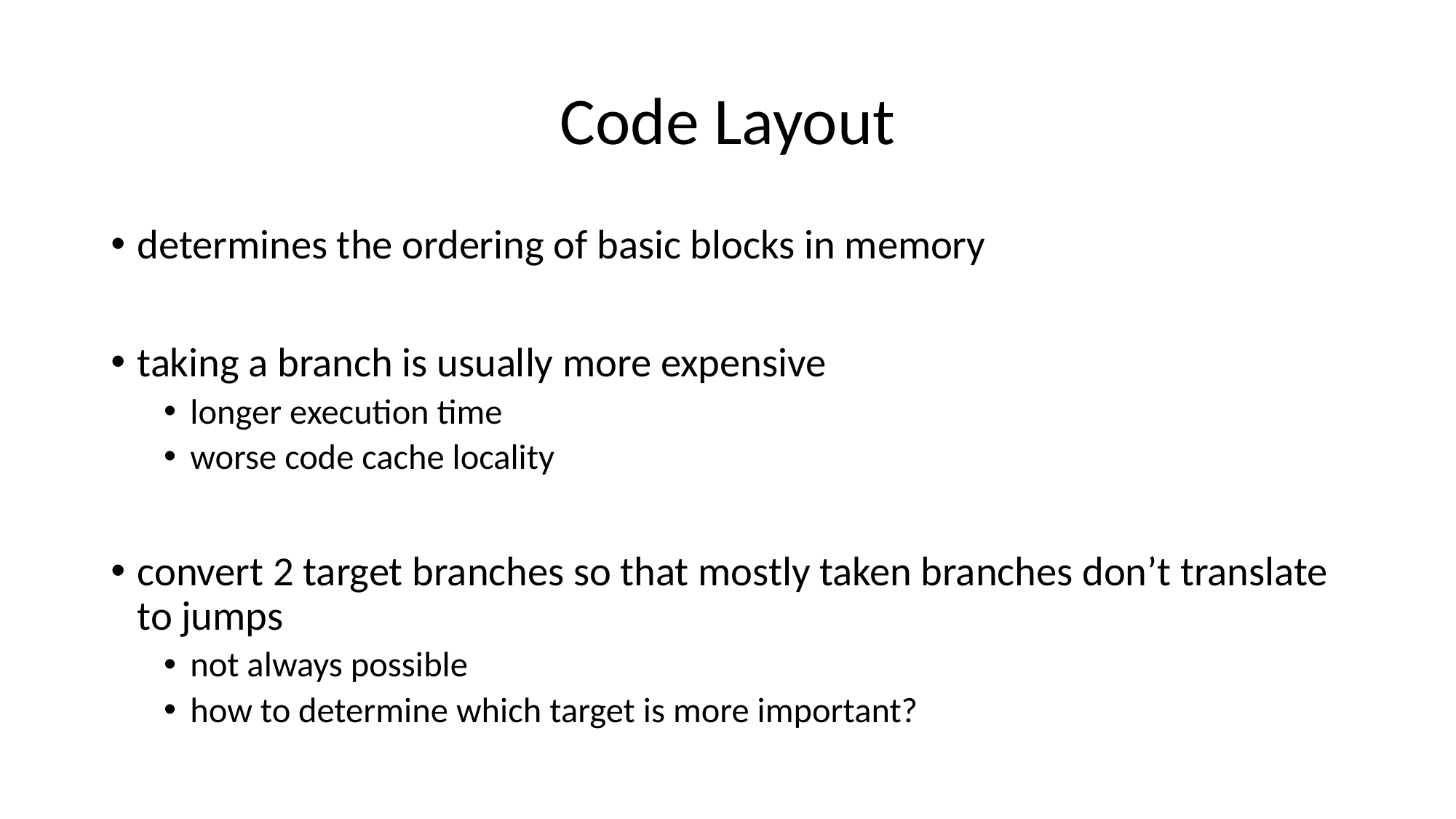

# Code Layout
determines the ordering of basic blocks in memory

taking a branch is usually more expensive
longer execution time
worse code cache locality

convert 2 target branches so that mostly taken branches don’t translate to jumps
not always possible
how to determine which target is more important?